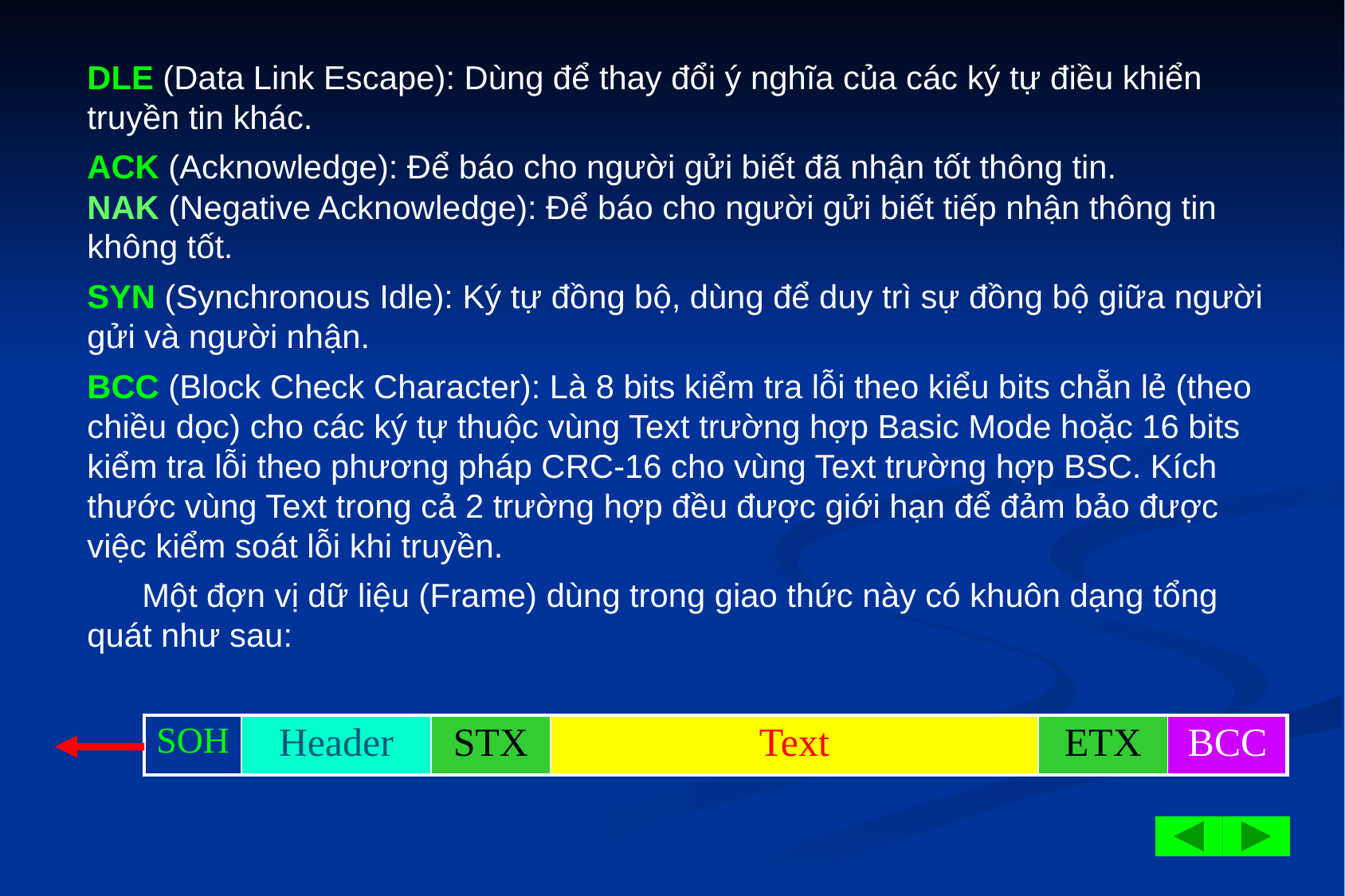

DLE (Data Link Escape): Dùng để thay đổi ý nghĩa của các ký tự điều khiển truyền tin khác.
ACK (Acknowledge): Để báo cho người gửi biết đã nhận tốt thông tin.
NAK (Negative Acknowledge): Để báo cho người gửi biết tiếp nhận thông tin không tốt.
SYN (Synchronous Idle): Ký tự đồng bộ, dùng để duy trì sự đồng bộ giữa người gửi và người nhận.
BCC (Block Check Character): Là 8 bits kiểm tra lỗi theo kiểu bits chẵn lẻ (theo chiều dọc) cho các ký tự thuộc vùng Text trường hợp Basic Mode hoặc 16 bits kiểm tra lỗi theo phương pháp CRC-16 cho vùng Text trường hợp BSC. Kích thước vùng Text trong cả 2 trường hợp đều được giới hạn để đảm bảo được việc kiểm soát lỗi khi truyền.
      Một đợn vị dữ liệu (Frame) dùng trong giao thức này có khuôn dạng tổng quát như sau:
| SOH | Header | STX | Text | ETX | BCC |
| --- | --- | --- | --- | --- | --- |